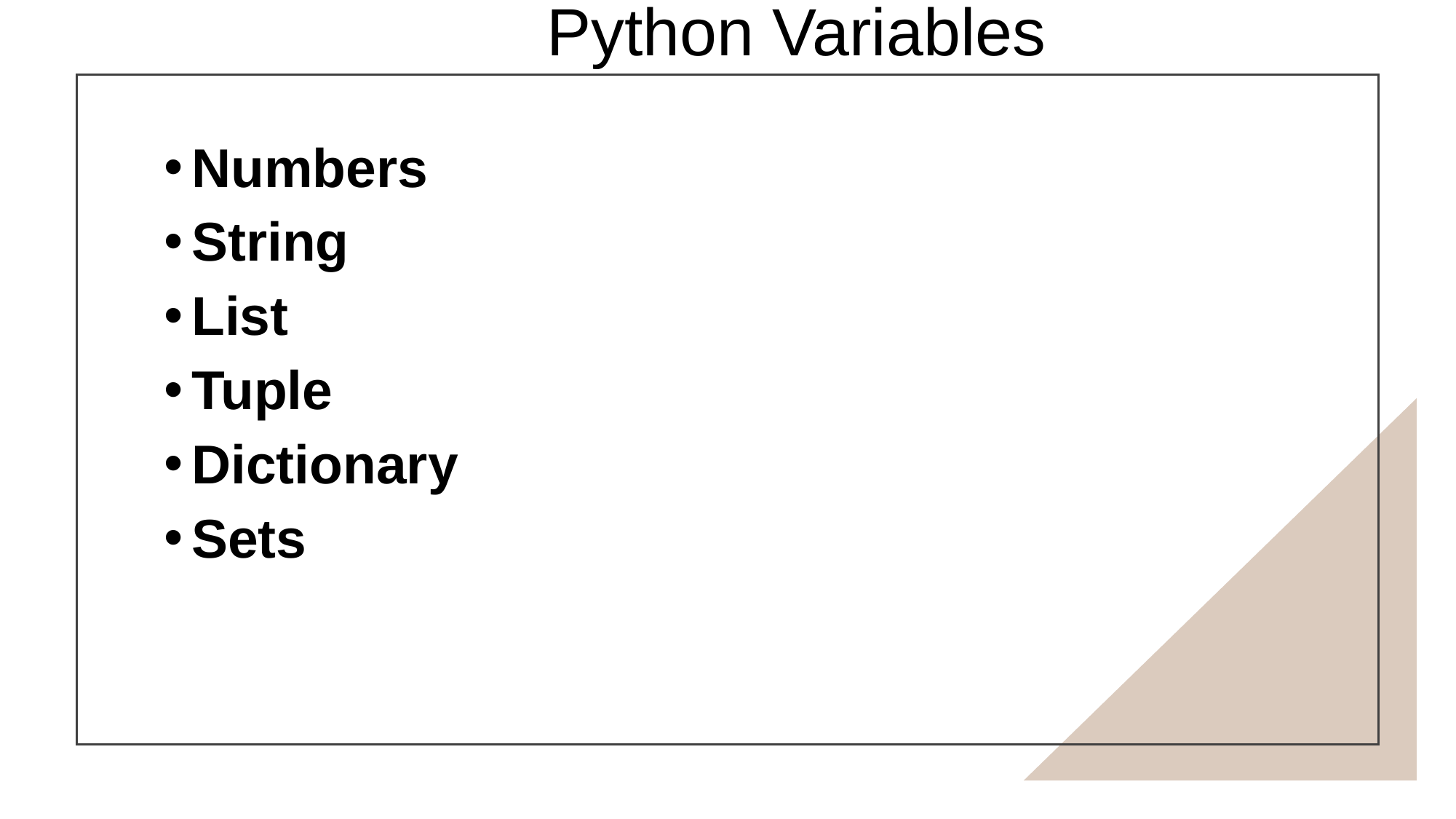

Python Variables

Numbers
String
List
Tuple
Dictionary
Sets